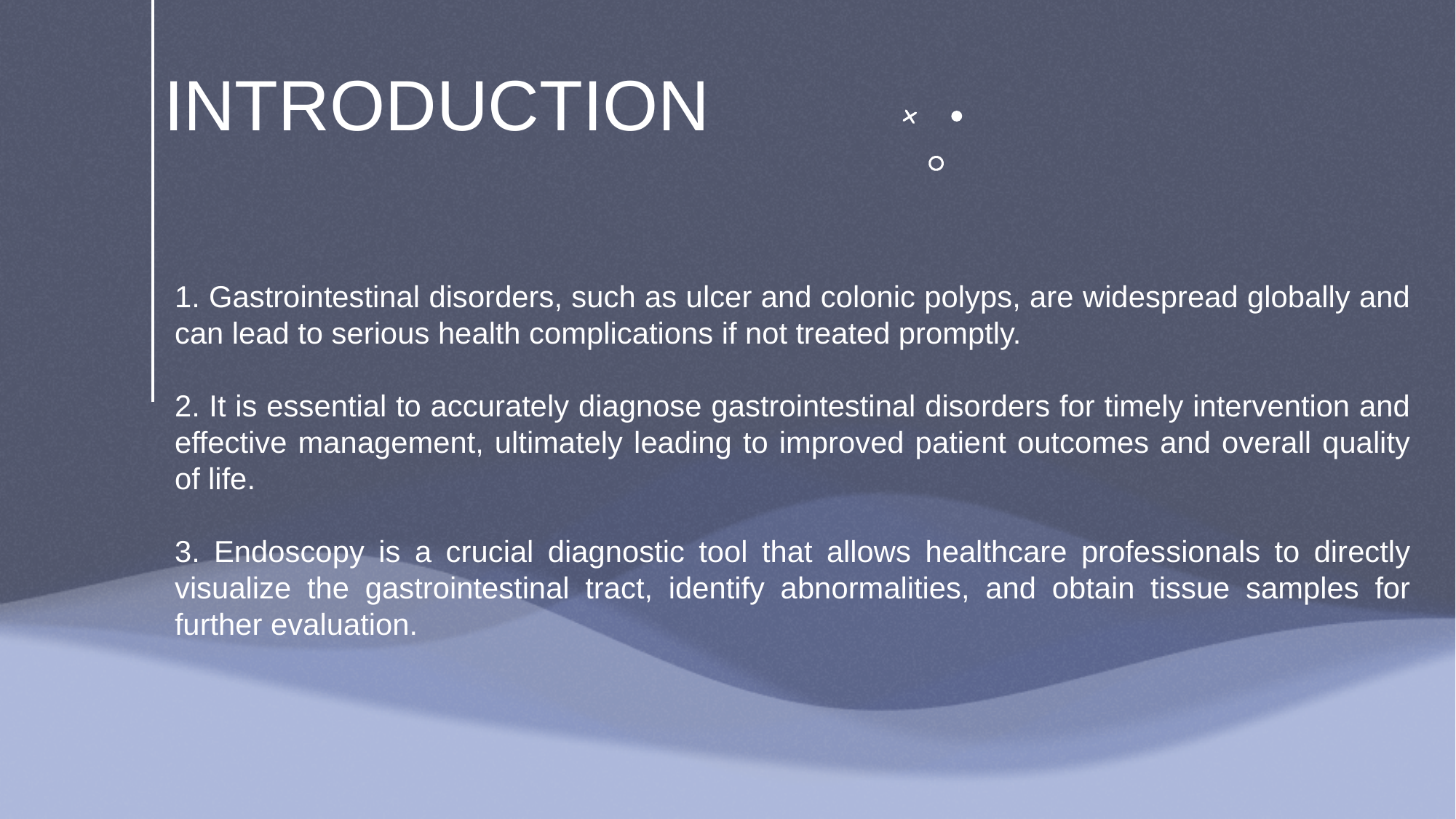

# Introduction
1. Gastrointestinal disorders, such as ulcer and colonic polyps, are widespread globally and can lead to serious health complications if not treated promptly.

2. It is essential to accurately diagnose gastrointestinal disorders for timely intervention and effective management, ultimately leading to improved patient outcomes and overall quality of life.

3. Endoscopy is a crucial diagnostic tool that allows healthcare professionals to directly visualize the gastrointestinal tract, identify abnormalities, and obtain tissue samples for further evaluation.